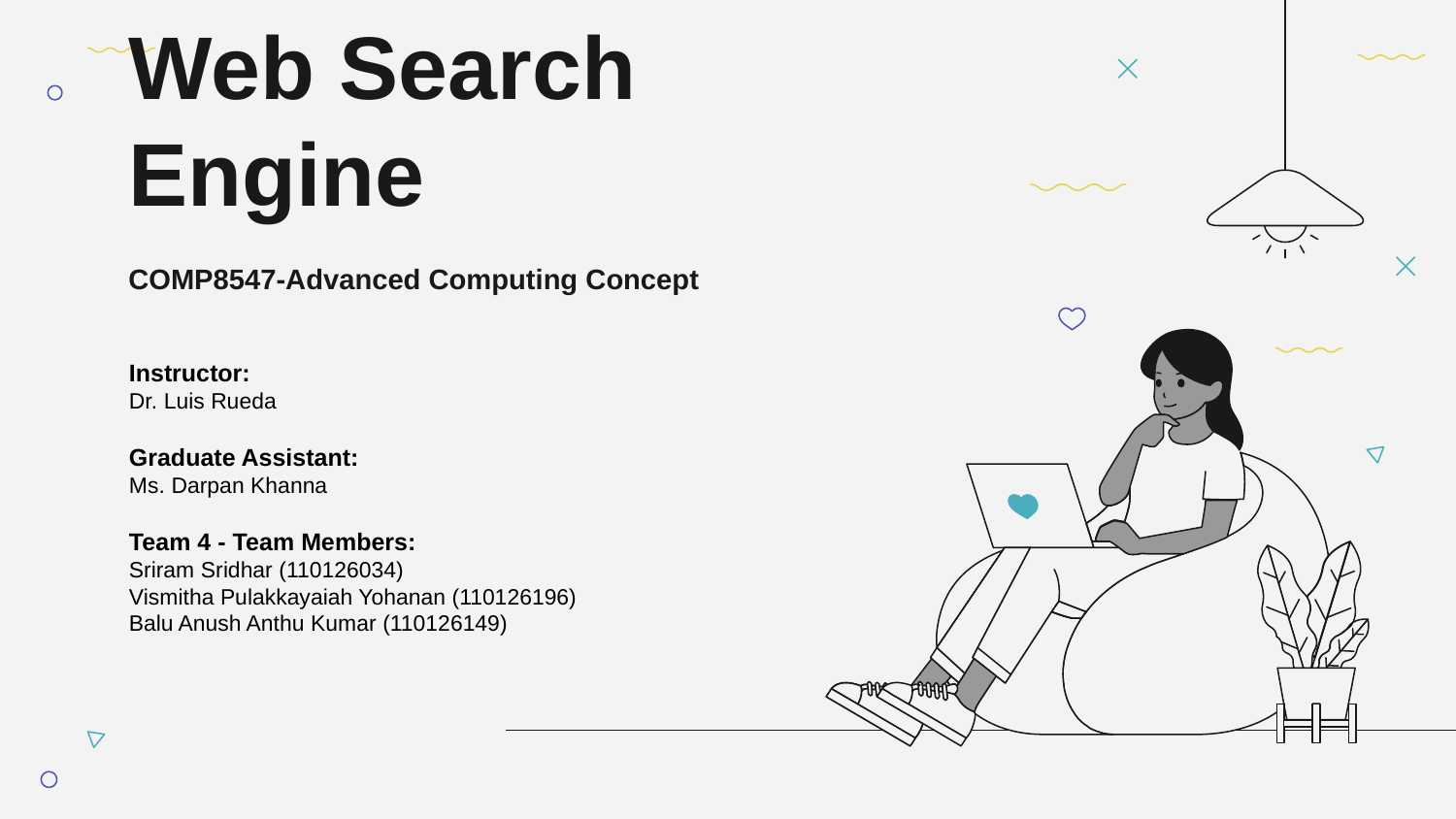

# Web Search Engine
COMP8547-Advanced Computing Concept

Instructor:
Dr. Luis Rueda

Graduate Assistant:
Ms. Darpan Khanna

Team 4 - Team Members:
Sriram Sridhar (110126034)
Vismitha Pulakkayaiah Yohanan (110126196)
Balu Anush Anthu Kumar (110126149)